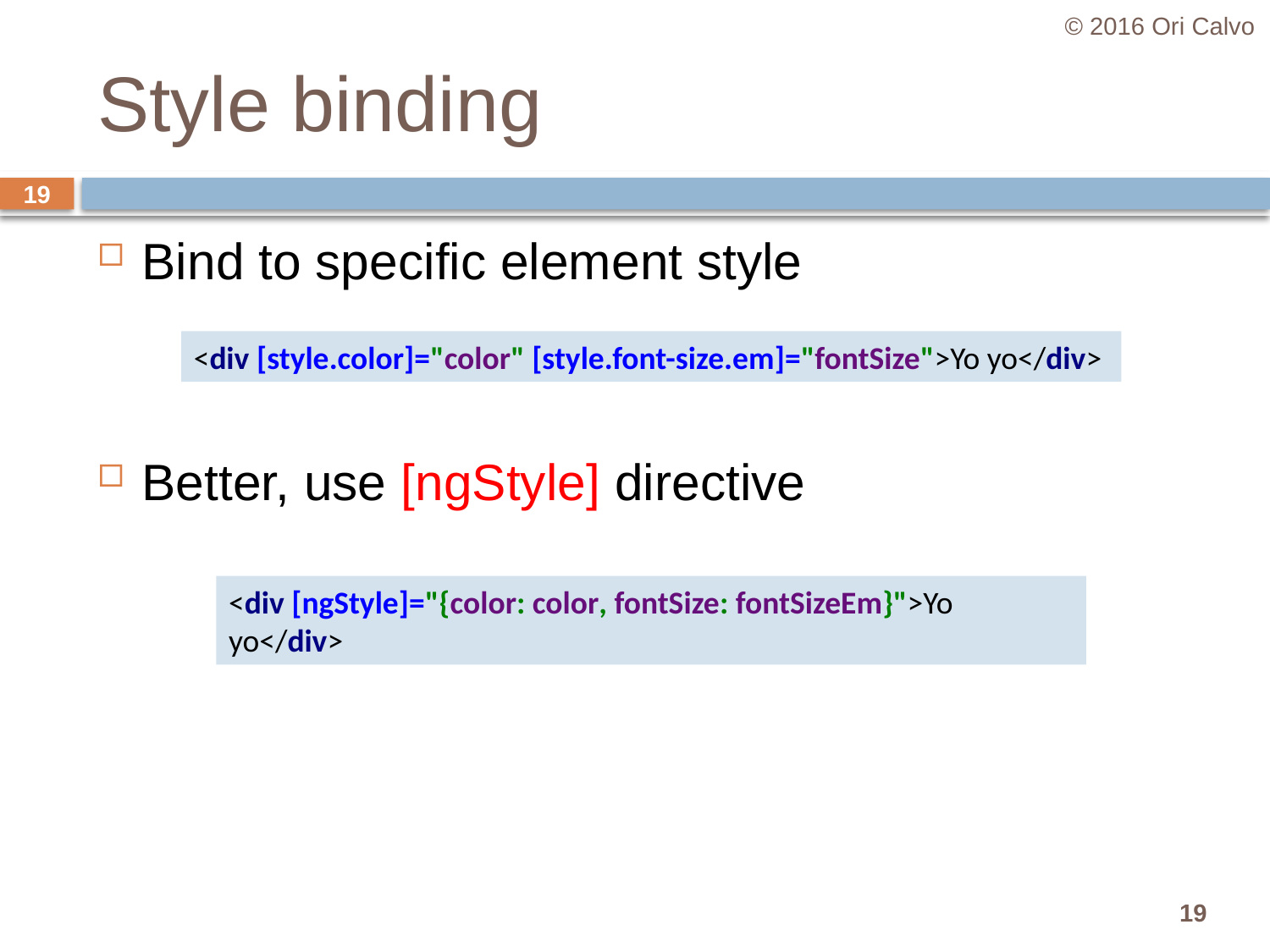

© 2016 Ori Calvo
# Style binding
19
Bind to specific element style

Better, use [ngStyle] directive
<div [style.color]="color" [style.font-size.em]="fontSize">Yo yo</div>
<div [ngStyle]="{color: color, fontSize: fontSizeEm}">Yo yo</div>